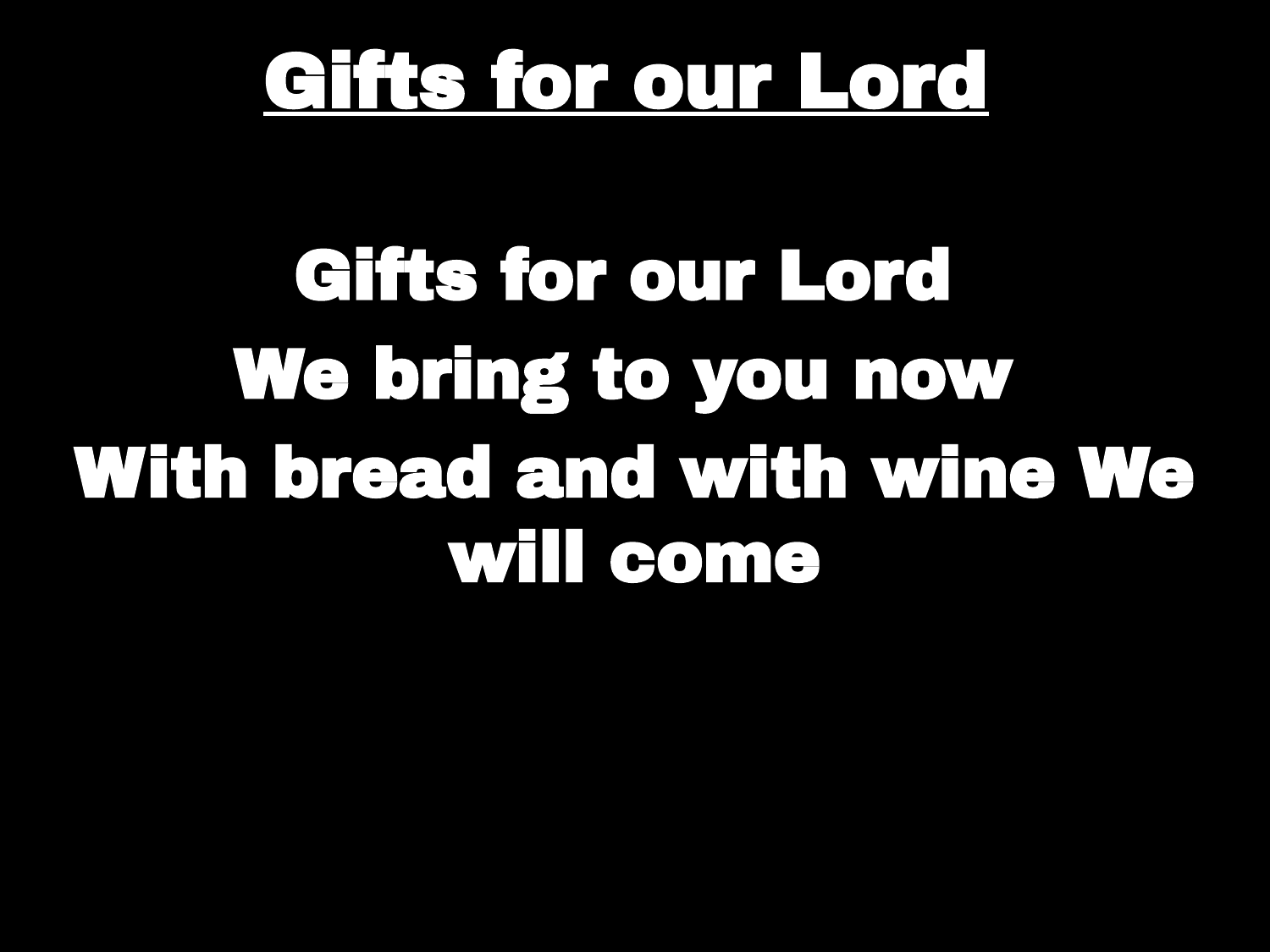

# Gifts for our Lord
Gifts for our Lord
We bring to you now
With bread and with wine We will come